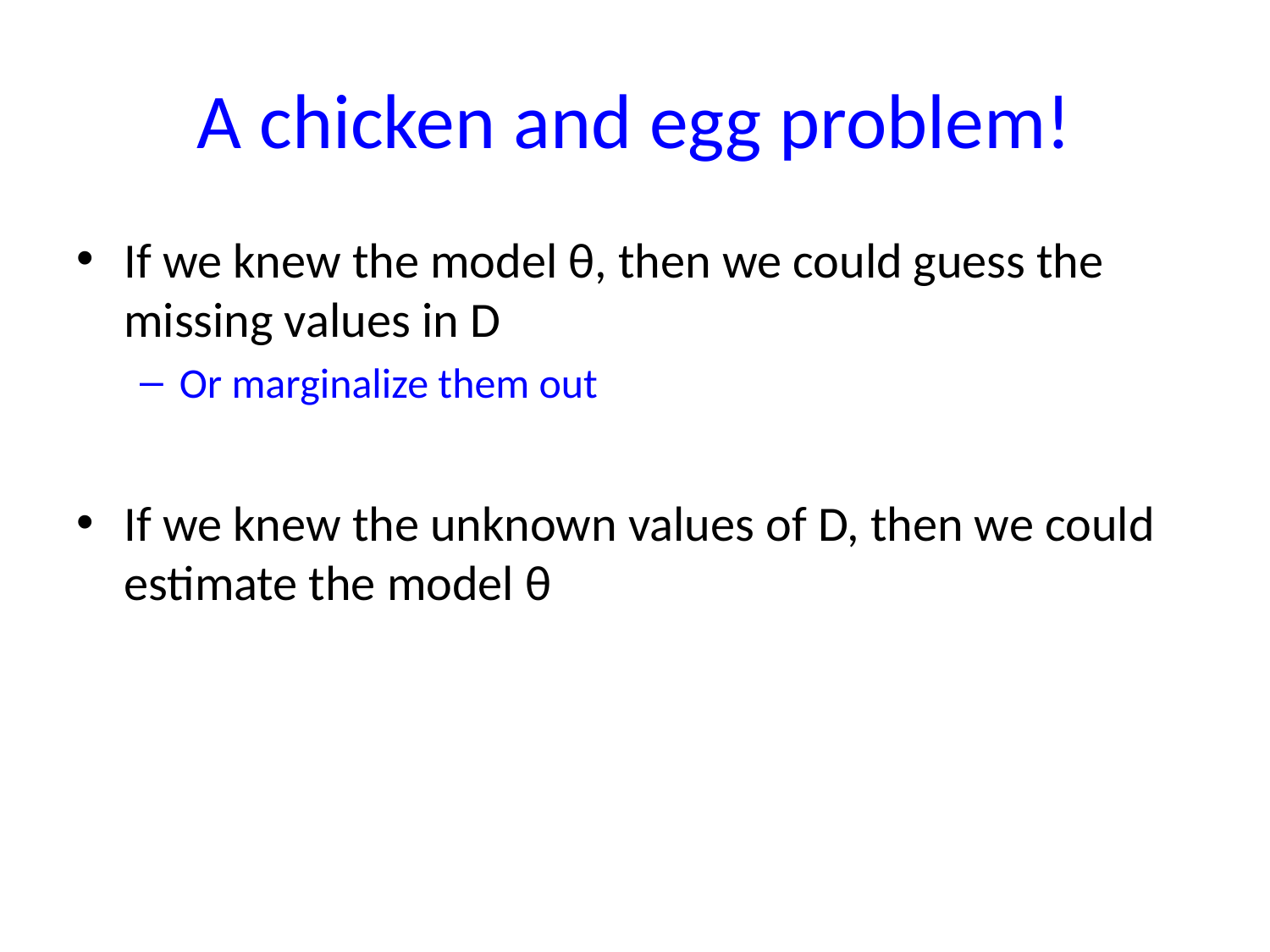

# A chicken and egg problem!
If we knew the model θ, then we could guess the missing values in D
Or marginalize them out

If we knew the unknown values of D, then we could estimate the model θ